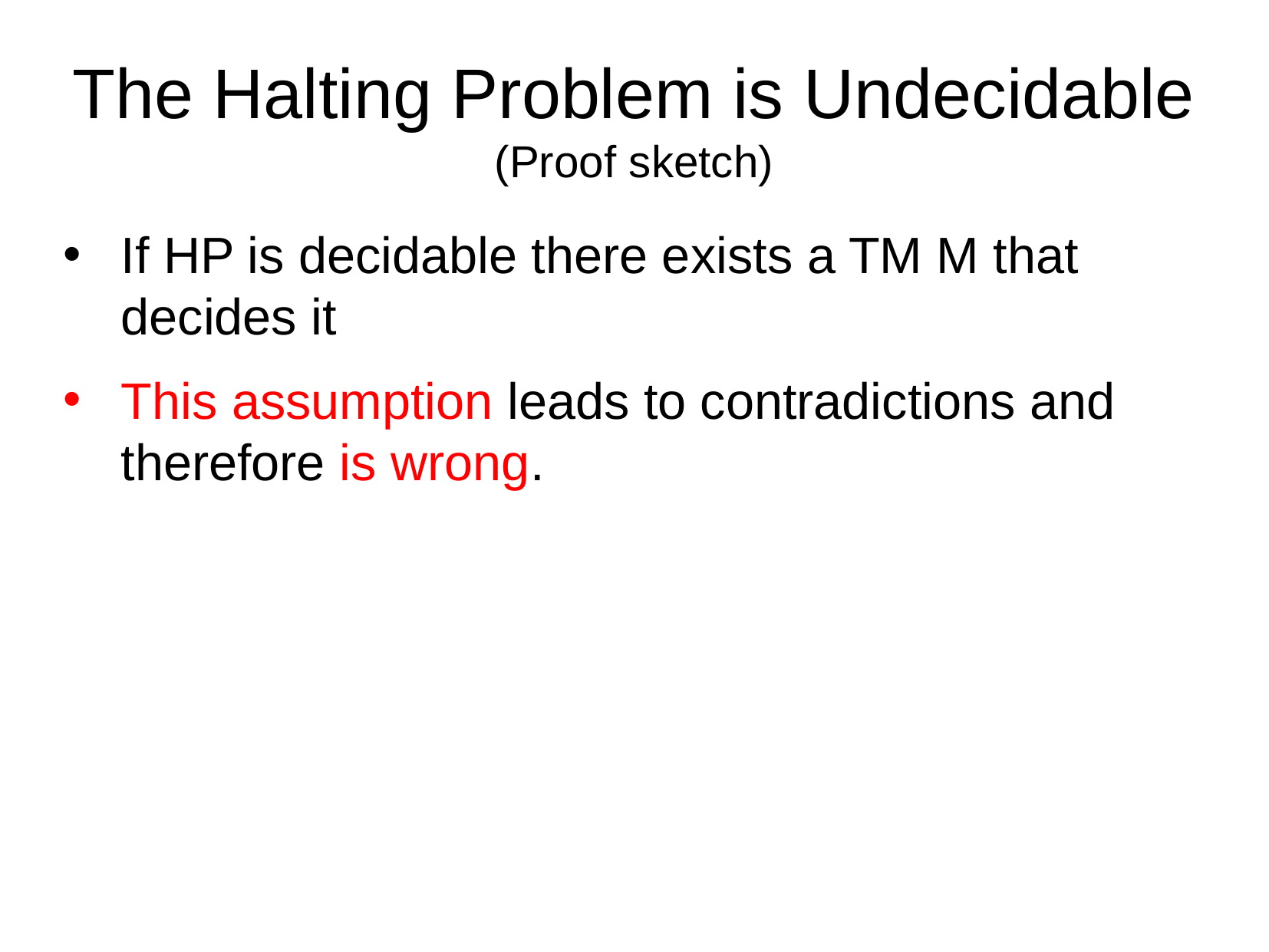

# The Halting Problem is Undecidable (Proof sketch)
If HP is decidable there exists a TM M that decides it
This assumption leads to contradictions and therefore is wrong.